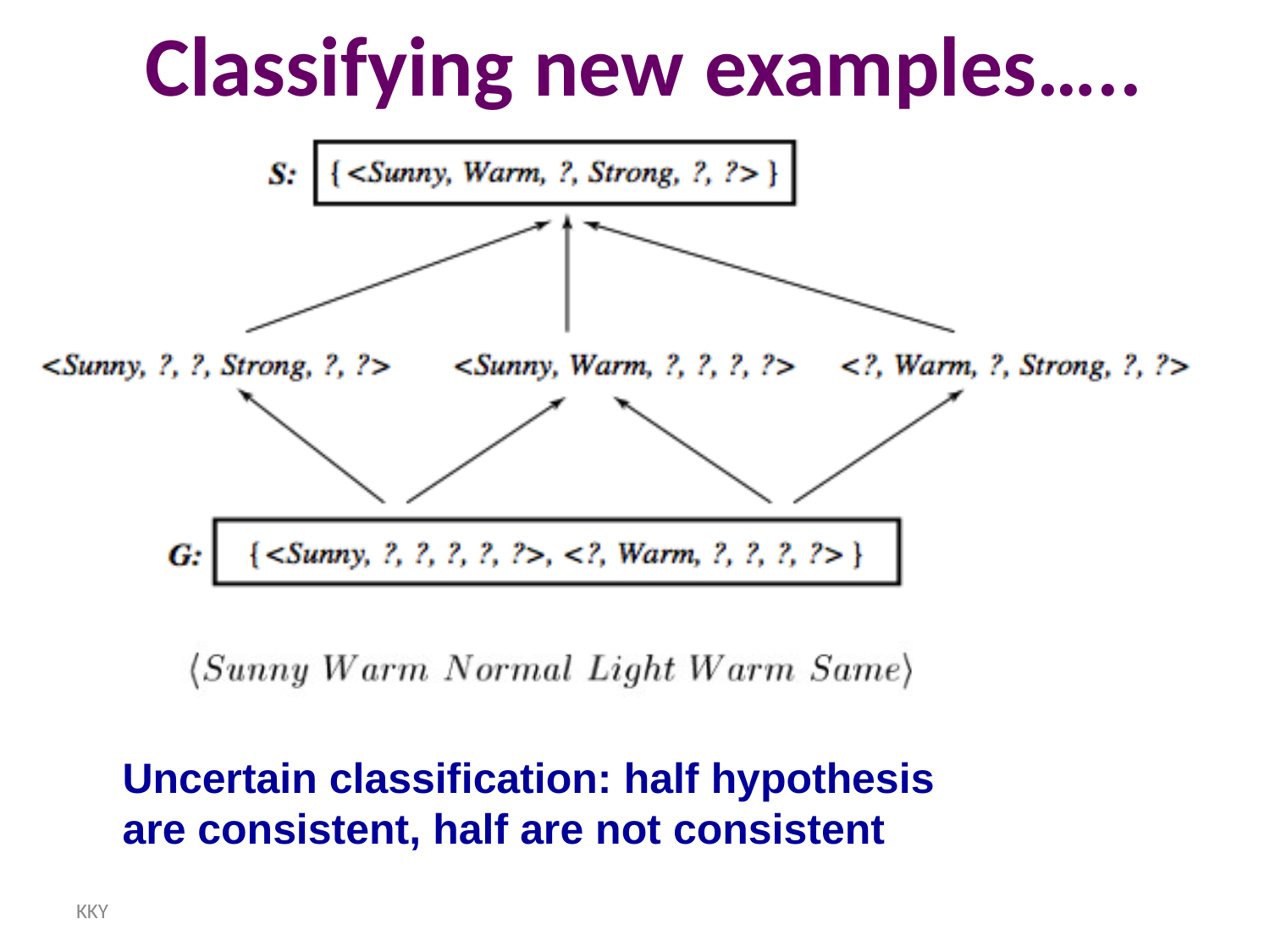

# Classifying new	examples…..

Uncertain classification: half hypothesis are consistent, half are not consistent
KKY

54